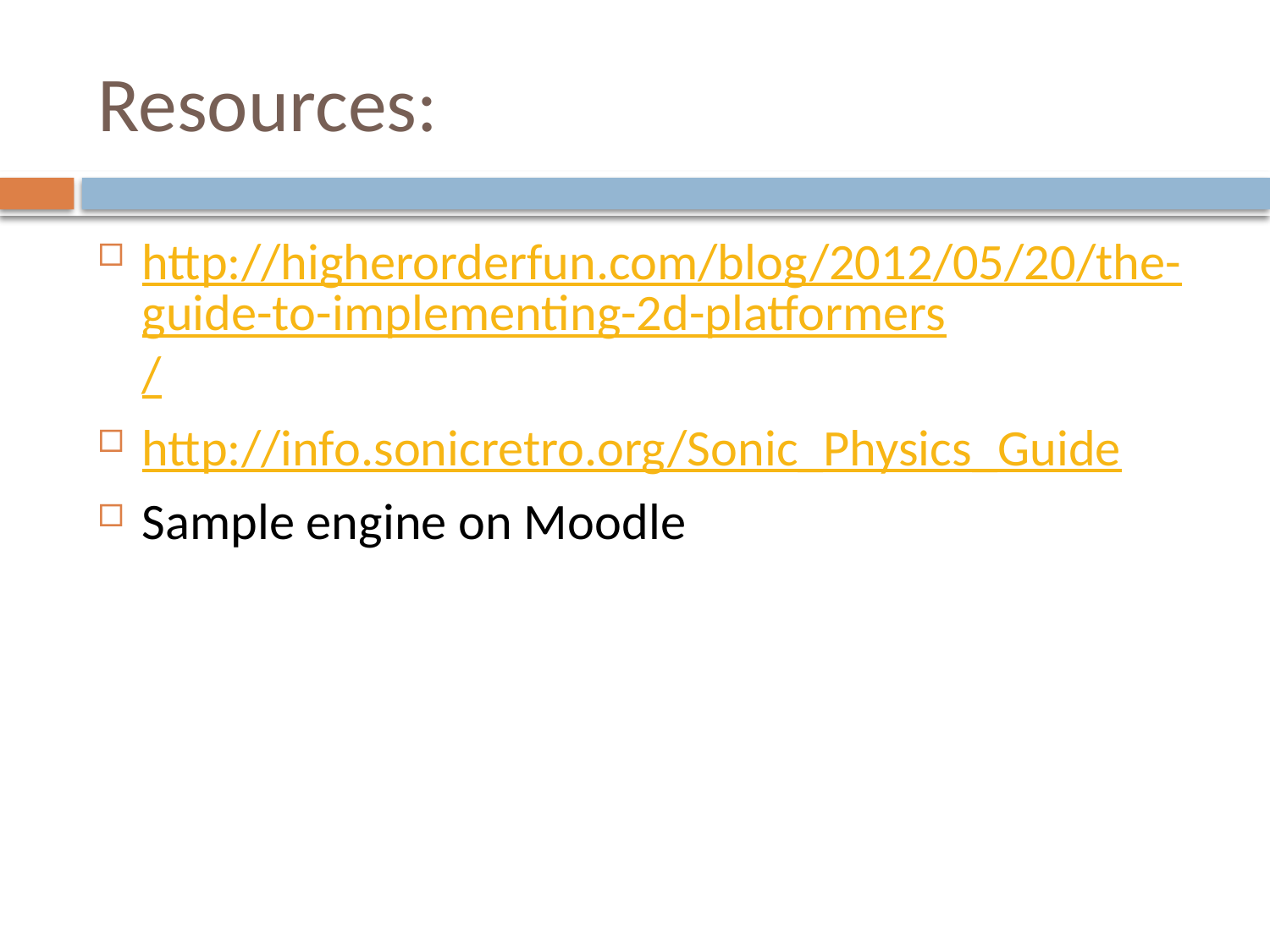

# Resources:
http://higherorderfun.com/blog/2012/05/20/the-guide-to-implementing-2d-platformers/
http://info.sonicretro.org/Sonic_Physics_Guide
Sample engine on Moodle